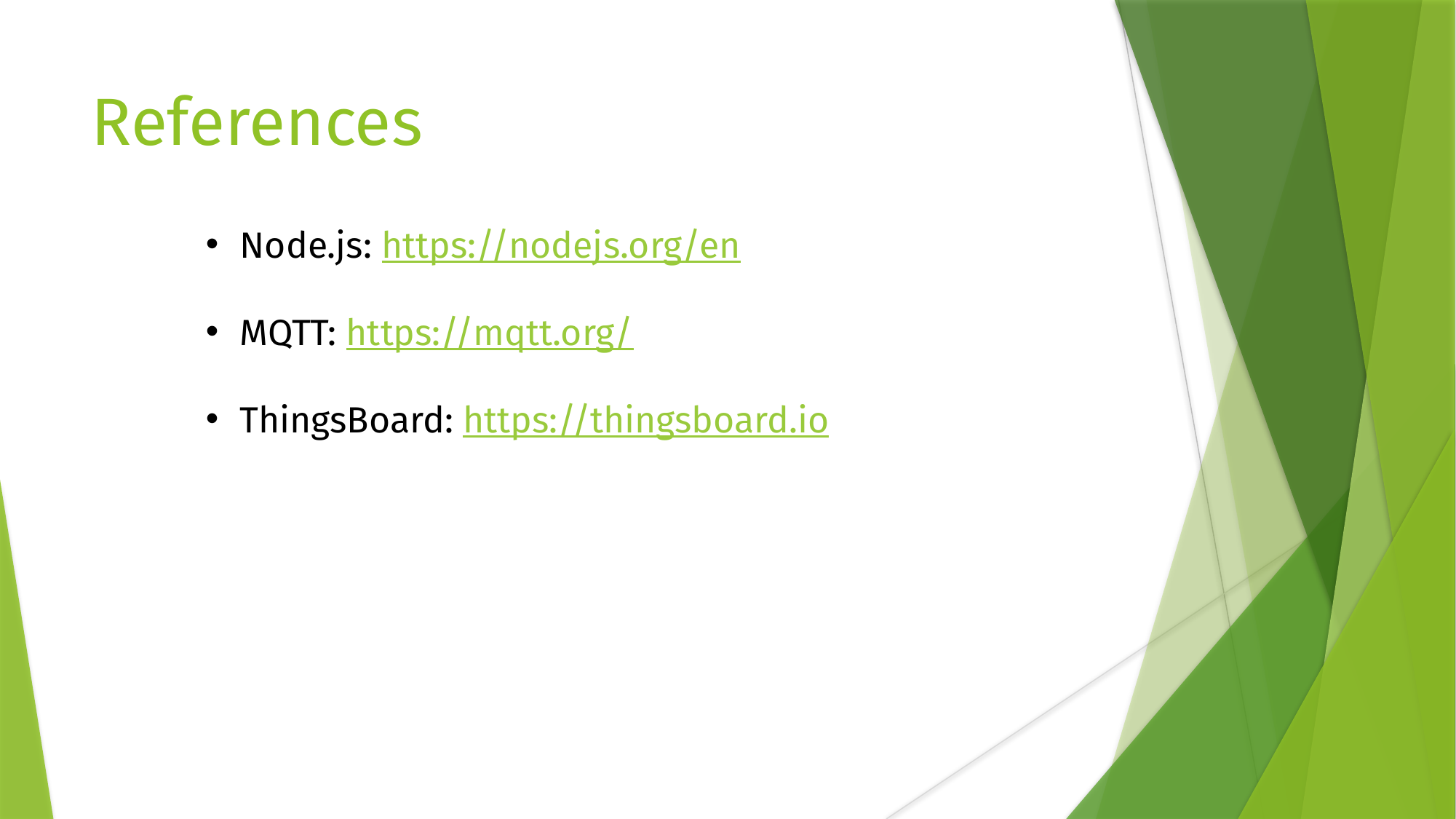

References
Node.js: https://nodejs.org/en

MQTT: https://mqtt.org/

ThingsBoard: https://thingsboard.io